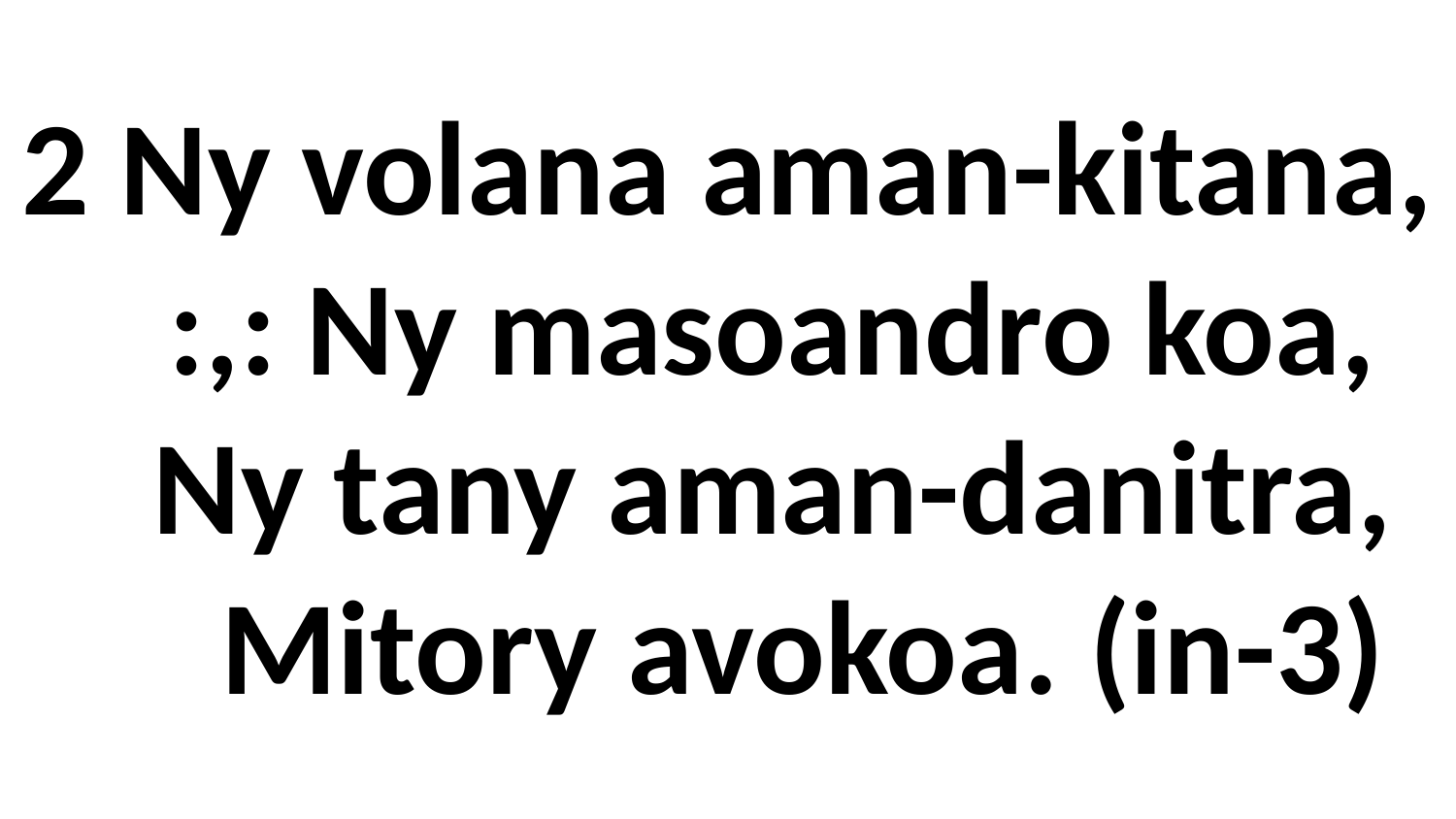

# 2 Ny volana aman-kitana, :,: Ny masoandro koa, Ny tany aman-danitra, Mitory avokoa. (in-3)